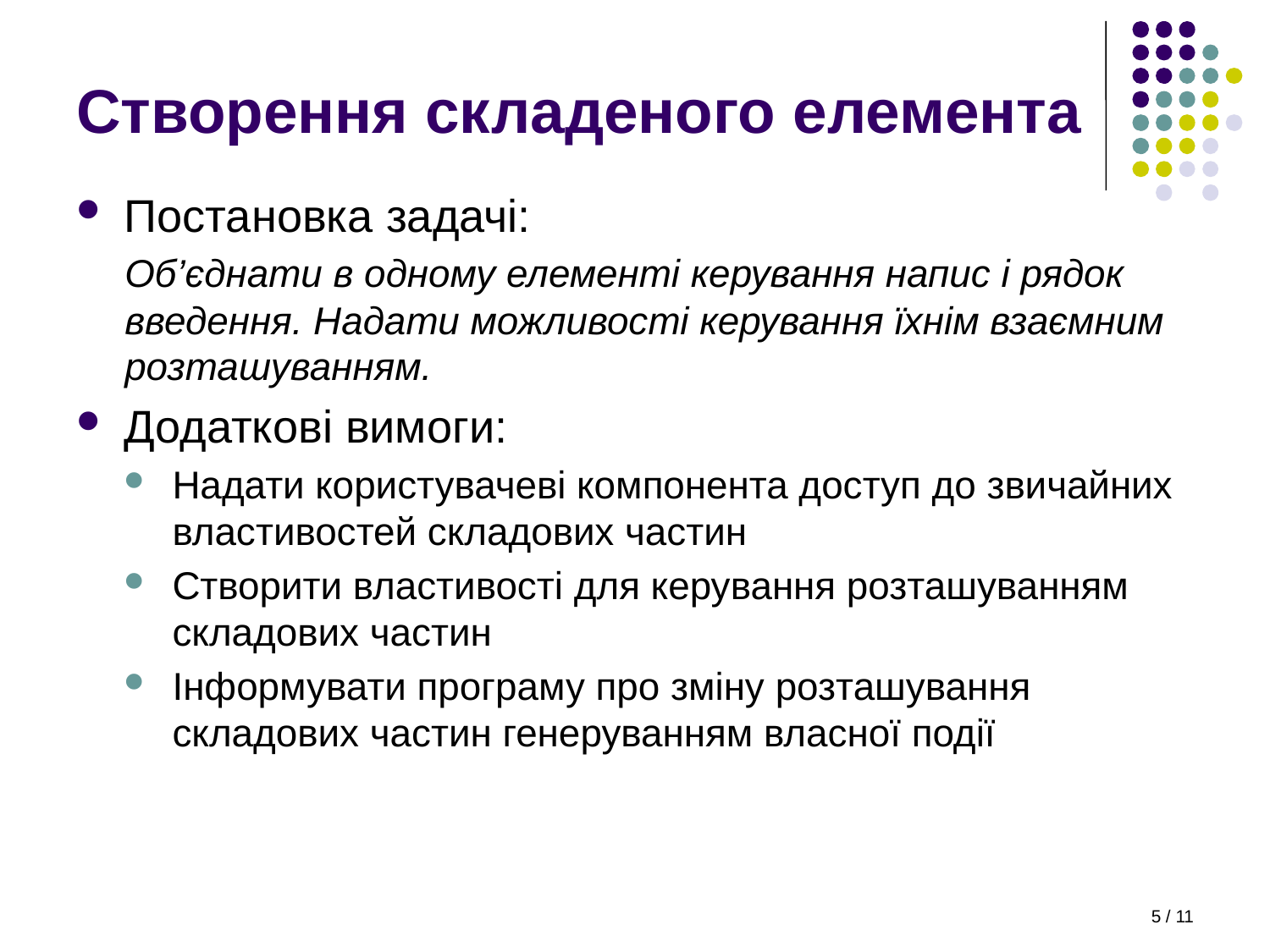

# Створення складеного елемента
Постановка задачі:
Об’єднати в одному елементі керування напис і рядок введення. Надати можливості керування їхнім взаємним розташуванням.
Додаткові вимоги:
Надати користувачеві компонента доступ до звичайних властивостей складових частин
Створити властивості для керування розташуванням складових частин
Інформувати програму про зміну розташування складових частин генеруванням власної події
5 / 11